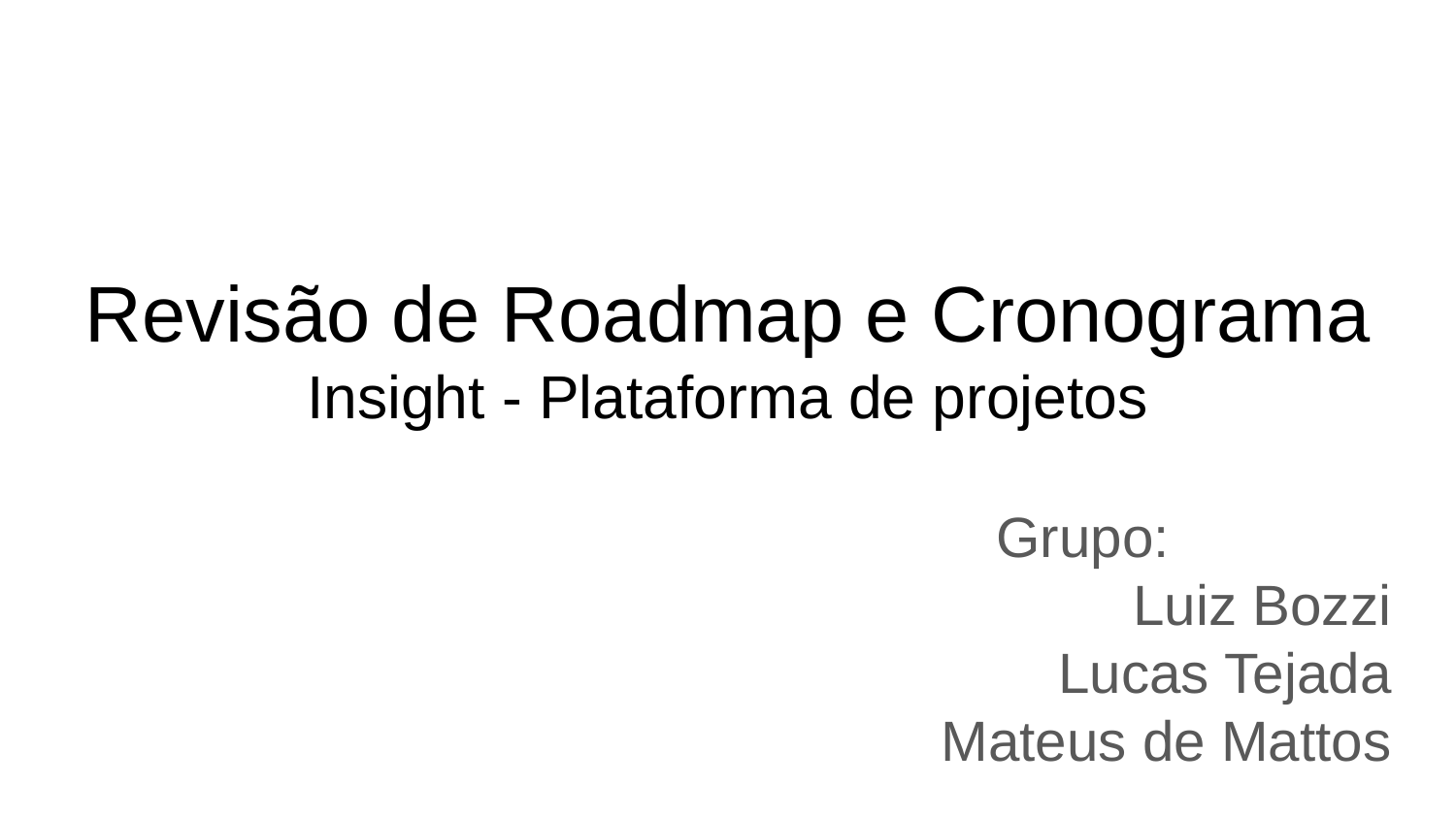

# Revisão de Roadmap e Cronograma
Insight - Plataforma de projetos
                                             Grupo:
Luiz Bozzi
Lucas Tejada
Mateus de Mattos